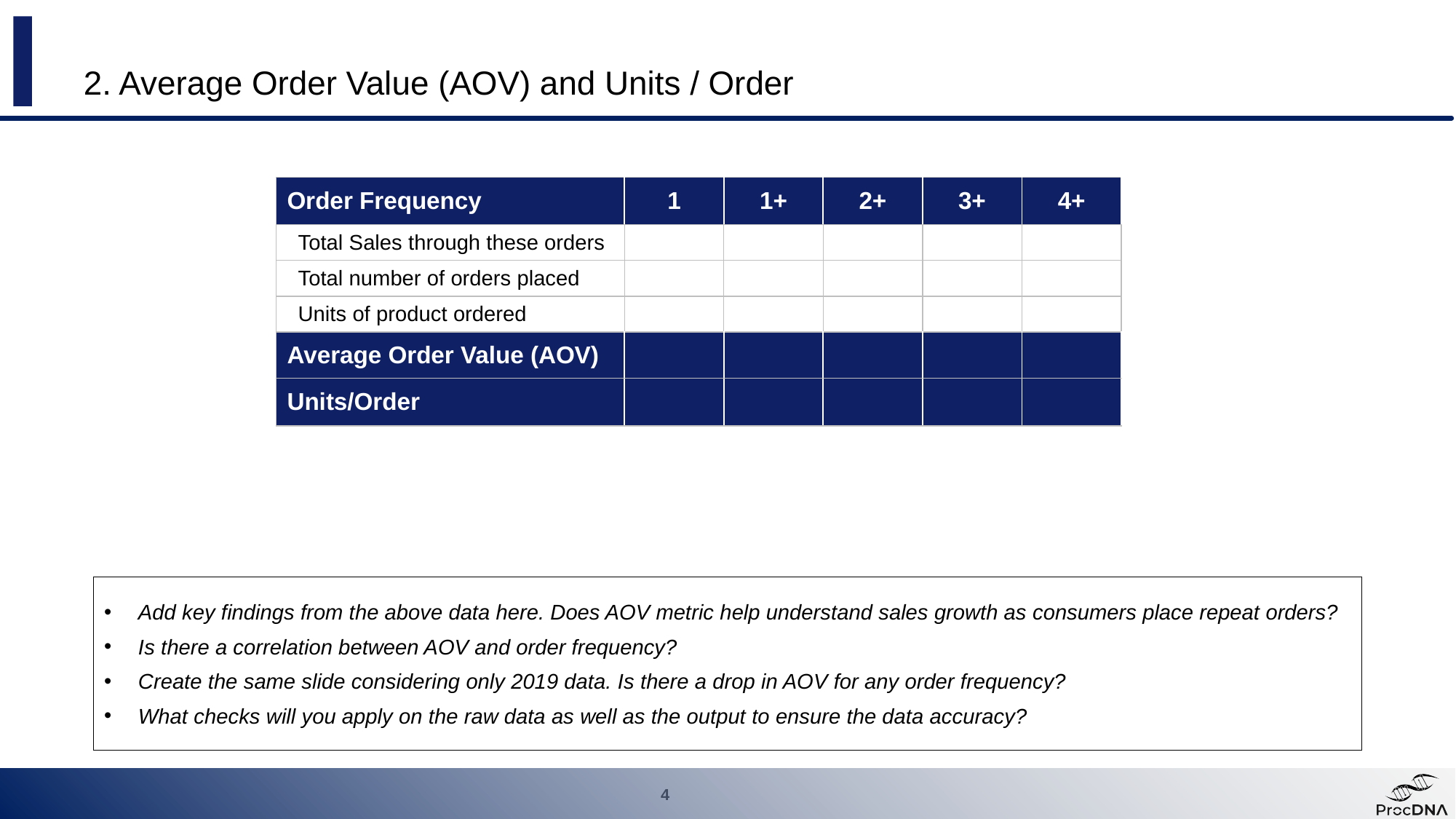

# 2. Average Order Value (AOV) and Units / Order
| Order Frequency | 1 | 1+ | 2+ | 3+ | 4+ |
| --- | --- | --- | --- | --- | --- |
| Total Sales through these orders |  |  |  |  |  |
| Total number of orders placed |  |  |  |  |  |
| Units of product ordered |  |  |  |  |  |
| Average Order Value (AOV) |  |  |  |  |  |
| Units/Order |  |  |  |  |  |
Add key findings from the above data here. Does AOV metric help understand sales growth as consumers place repeat orders?
Is there a correlation between AOV and order frequency?
Create the same slide considering only 2019 data. Is there a drop in AOV for any order frequency?
What checks will you apply on the raw data as well as the output to ensure the data accuracy?
4